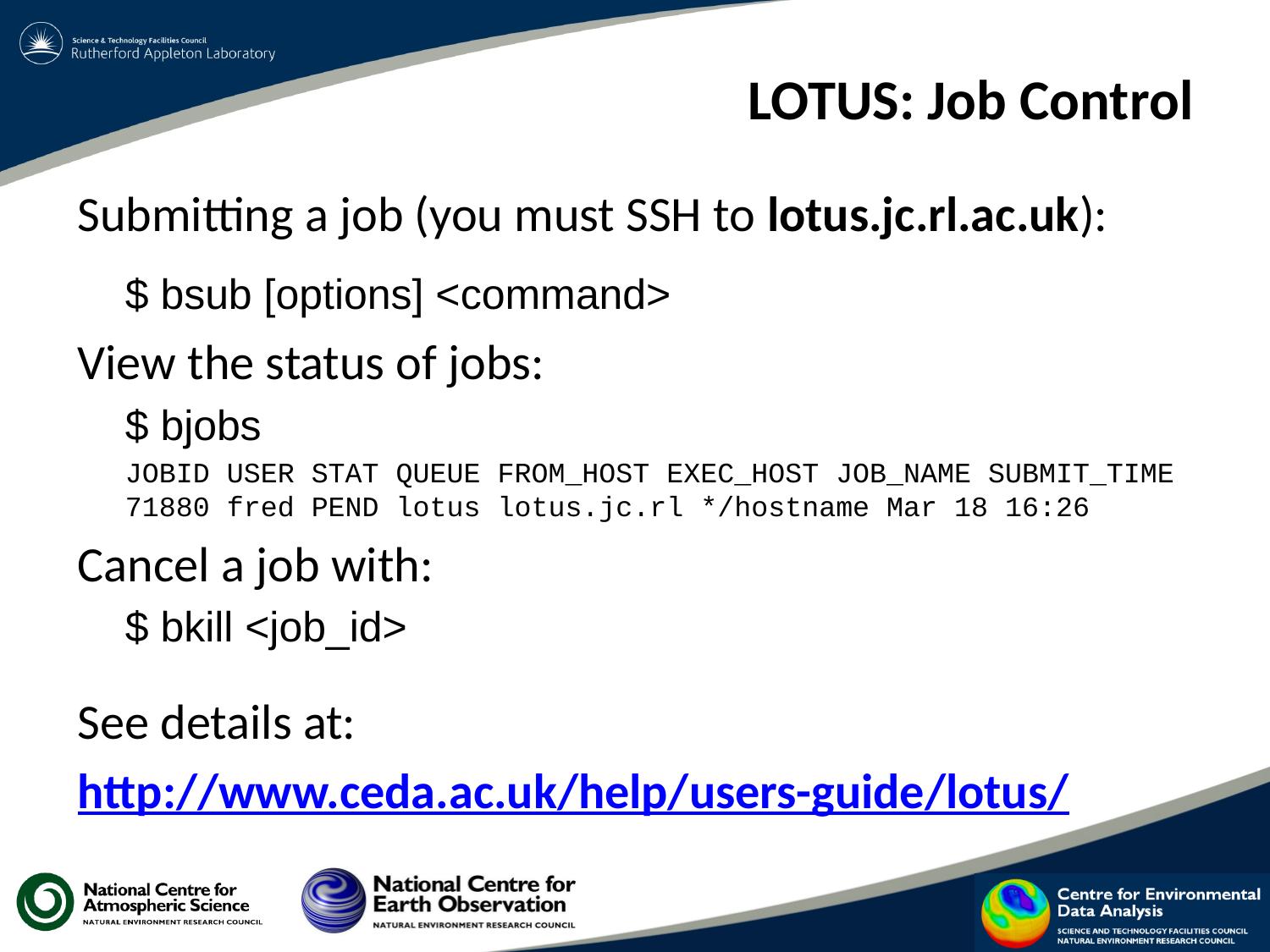

# LOTUS: Job Control
Submitting a job (you must SSH to lotus.jc.rl.ac.uk):
	$ bsub [options] <command>
View the status of jobs:
	$ bjobs
	JOBID USER STAT QUEUE FROM_HOST EXEC_HOST JOB_NAME SUBMIT_TIME
71880 fred PEND lotus lotus.jc.rl */hostname Mar 18 16:26
Cancel a job with:
	$ bkill <job_id>

See details at:
http://www.ceda.ac.uk/help/users-guide/lotus/